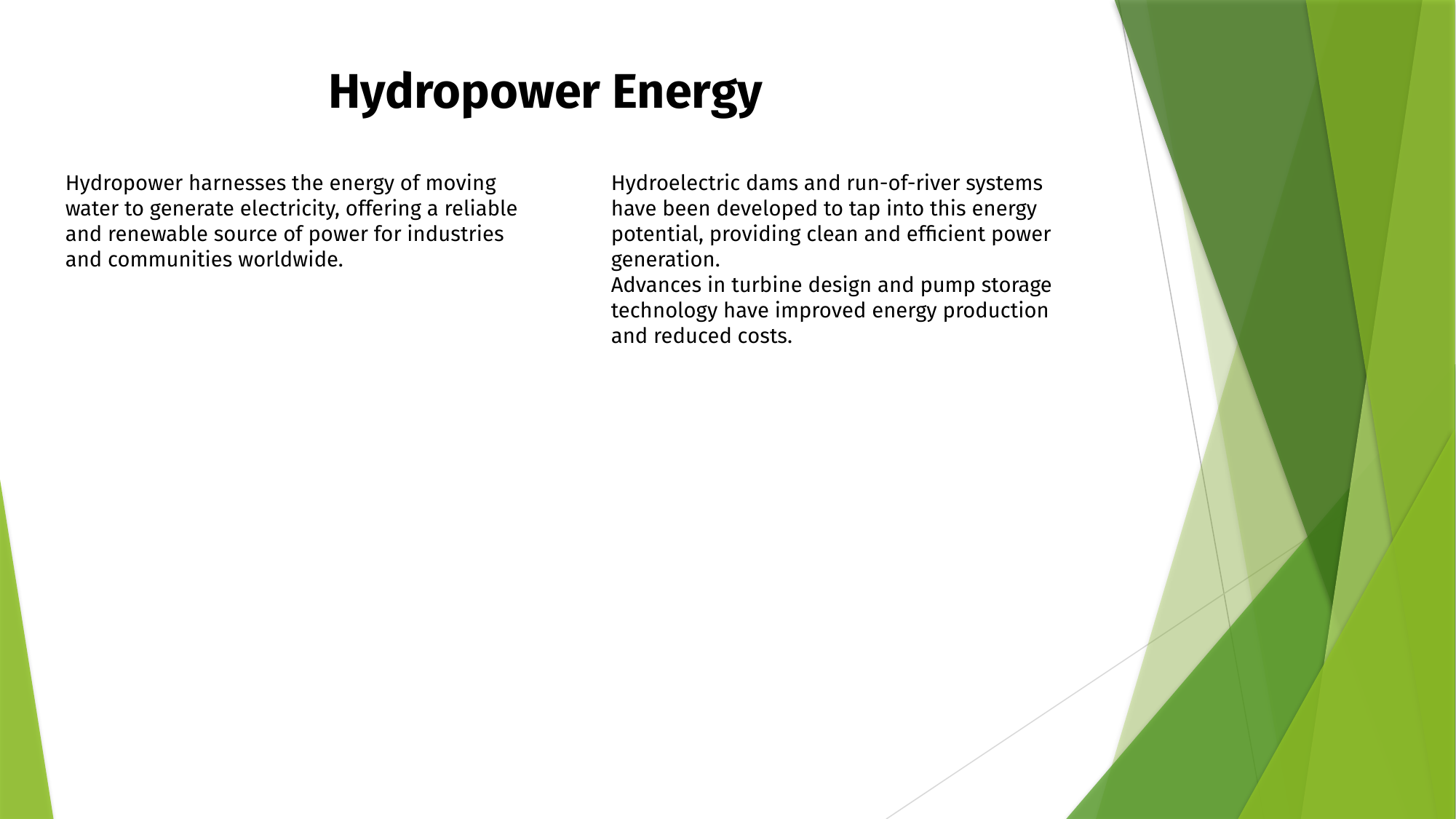

Hydropower Energy
Hydropower harnesses the energy of moving water to generate electricity, offering a reliable and renewable source of power for industries and communities worldwide.
Hydroelectric dams and run-of-river systems have been developed to tap into this energy potential, providing clean and efficient power generation.
Advances in turbine design and pump storage technology have improved energy production and reduced costs.